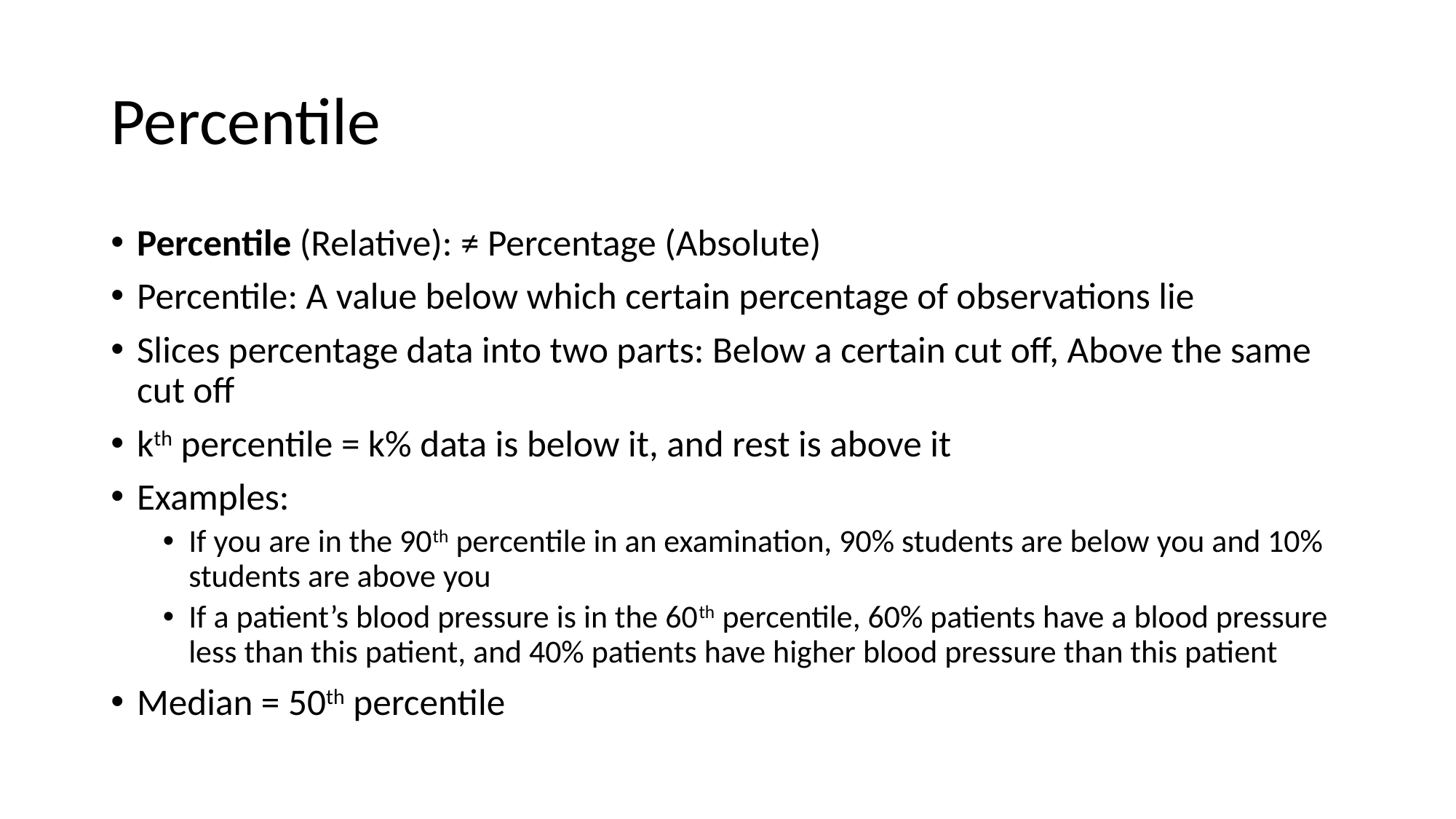

# Percentile
Percentile (Relative): ≠ Percentage (Absolute)
Percentile: A value below which certain percentage of observations lie
Slices percentage data into two parts: Below a certain cut off, Above the same cut off
kth percentile = k% data is below it, and rest is above it
Examples:
If you are in the 90th percentile in an examination, 90% students are below you and 10% students are above you
If a patient’s blood pressure is in the 60th percentile, 60% patients have a blood pressure less than this patient, and 40% patients have higher blood pressure than this patient
Median = 50th percentile